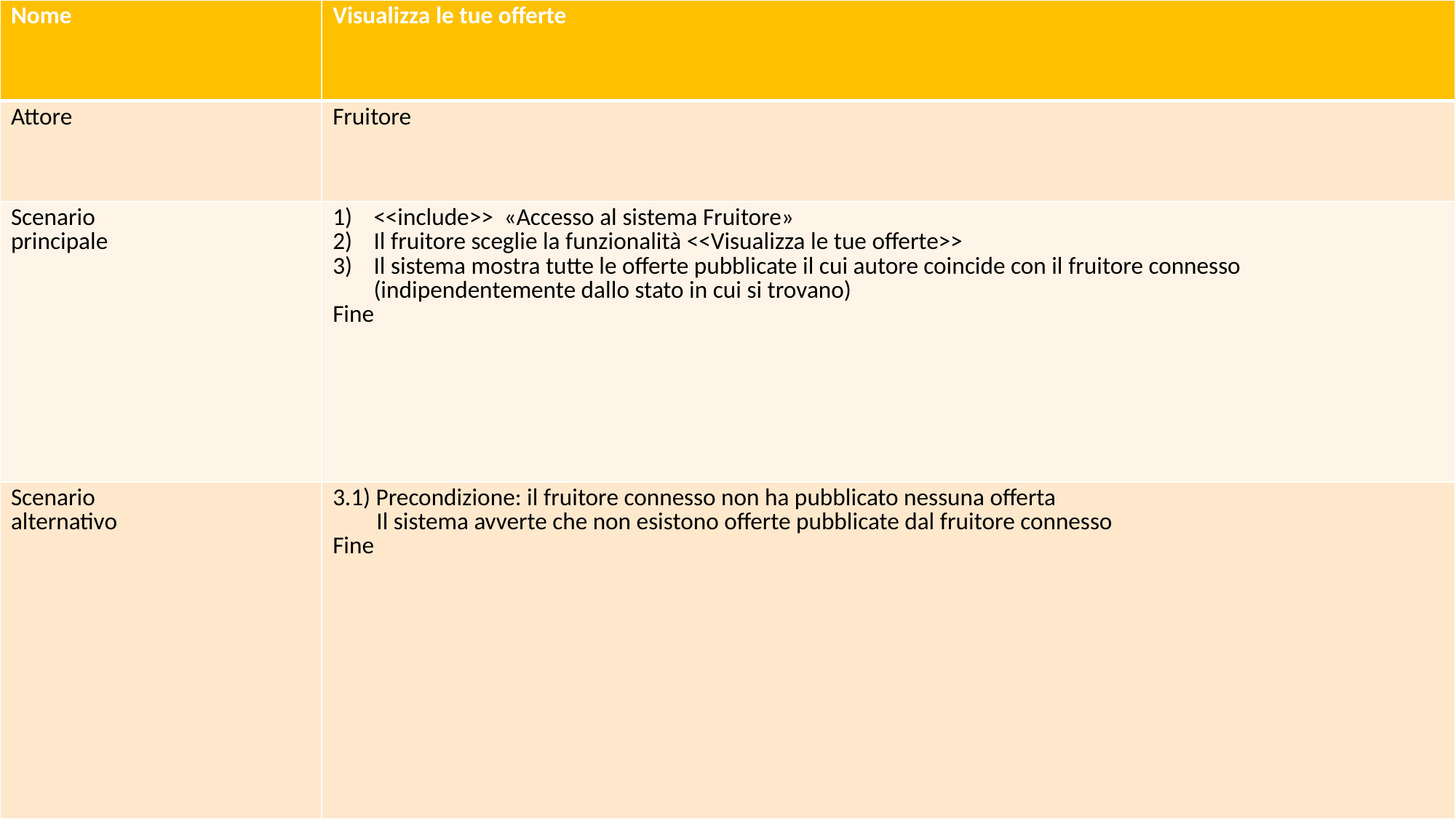

| Nome | Visualizza le tue offerte |
| --- | --- |
| Attore | Fruitore |
| Scenario principale | <<include>> «Accesso al sistema Fruitore» Il fruitore sceglie la funzionalità <<Visualizza le tue offerte>> Il sistema mostra tutte le offerte pubblicate il cui autore coincide con il fruitore connesso (indipendentemente dallo stato in cui si trovano) Fine |
| Scenario alternativo | 3.1) Precondizione: il fruitore connesso non ha pubblicato nessuna offerta Il sistema avverte che non esistono offerte pubblicate dal fruitore connesso Fine |